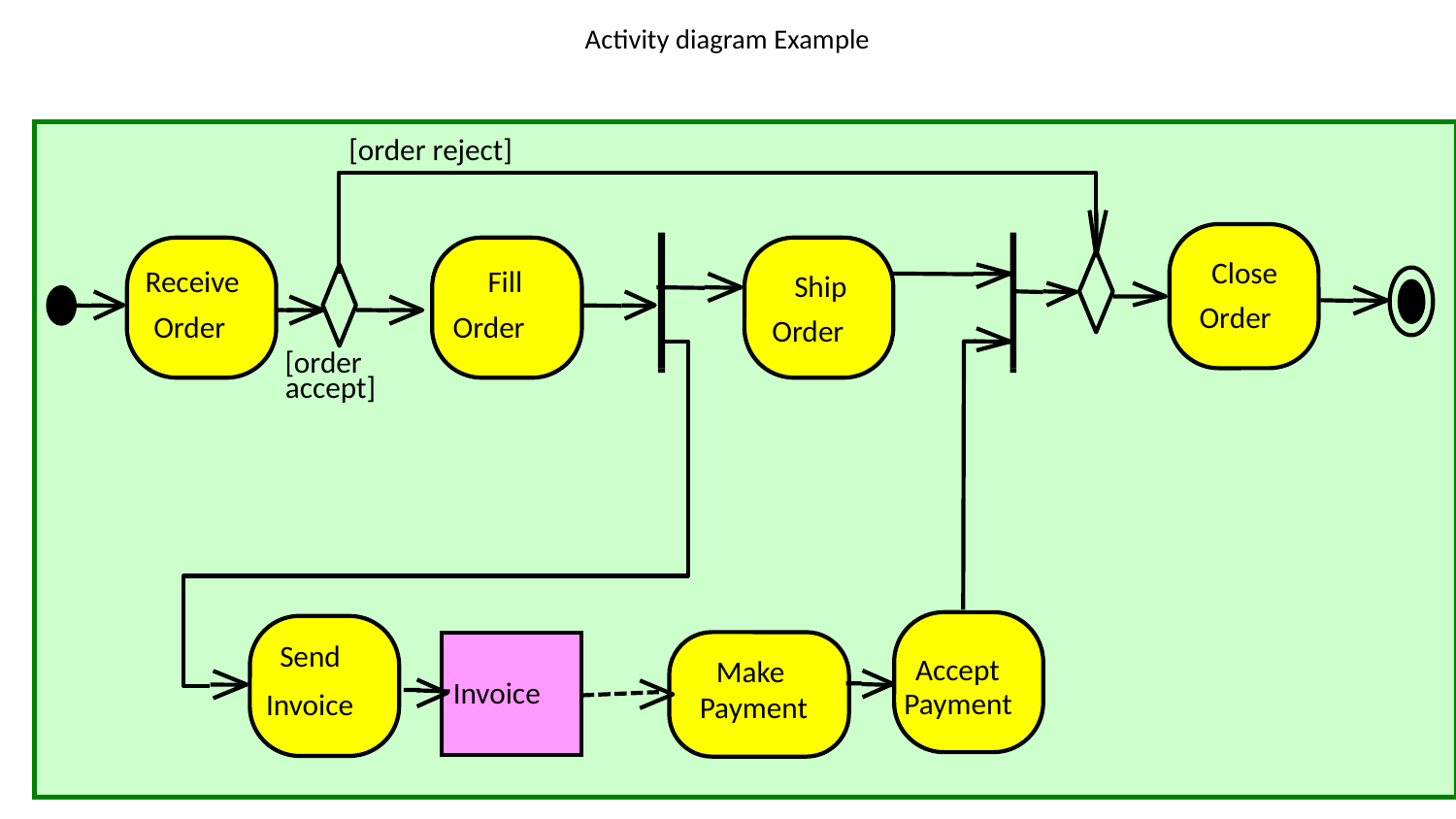

Activity diagram Example

[order reject]

Close
Receive
Fill

Ship

Order

Order
Order

Order

[order
accept]

Send

Accept
Make
Payment

Invoice

Payment

Invoice